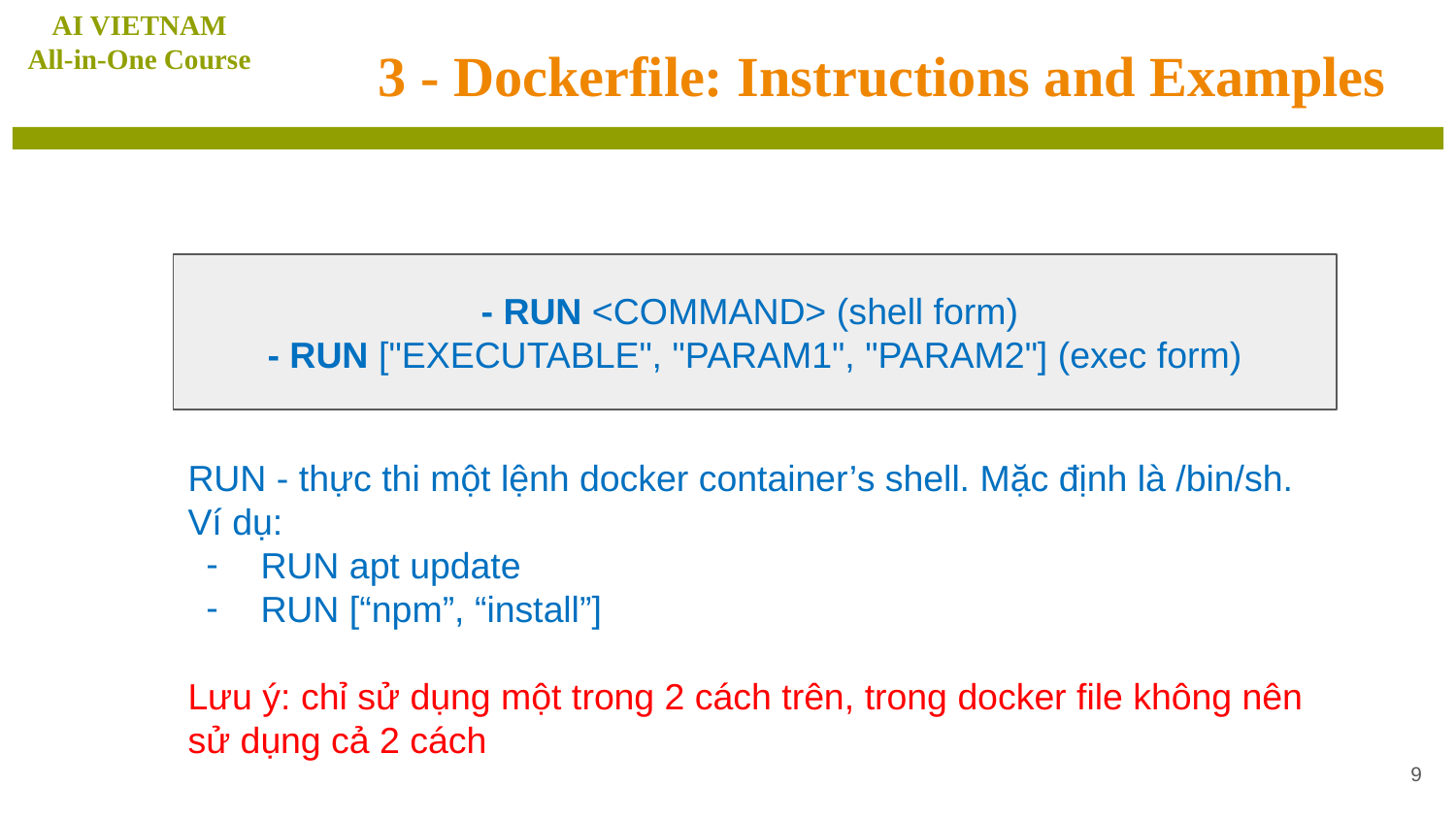

AI VIETNAM
All-in-One Course
# 3 - Dockerfile: Instructions and Examples

- RUN <COMMAND> (shell form)
- RUN ["EXECUTABLE", "PARAM1", "PARAM2"] (exec form)
RUN - thực thi một lệnh docker container’s shell. Mặc định là /bin/sh.
Ví dụ:
RUN apt update
RUN [“npm”, “install”]

Lưu ý: chỉ sử dụng một trong 2 cách trên, trong docker file không nên sử dụng cả 2 cách

9